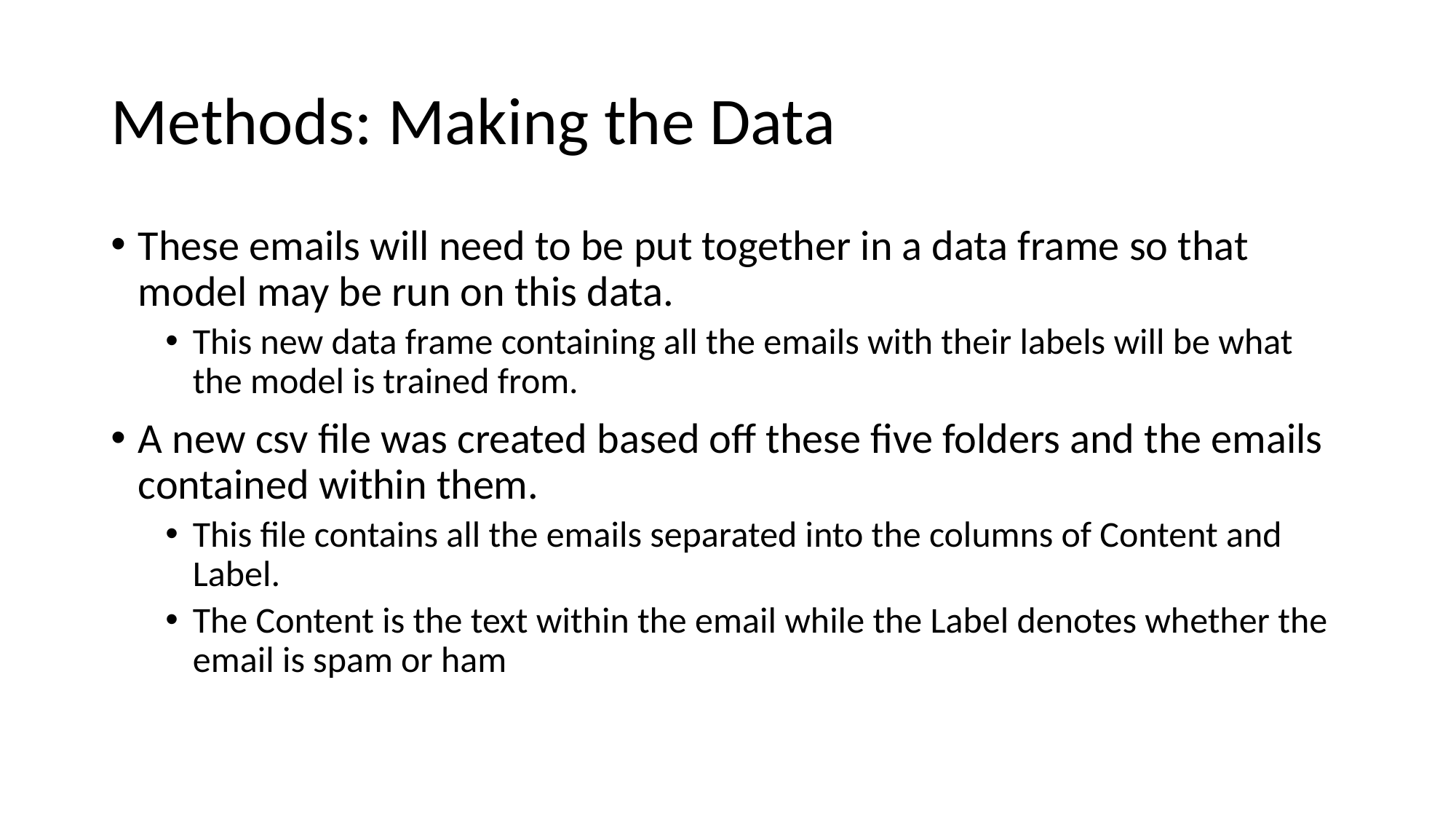

# Methods: Making the Data
These emails will need to be put together in a data frame so that model may be run on this data.
This new data frame containing all the emails with their labels will be what the model is trained from.
A new csv file was created based off these five folders and the emails contained within them.
This file contains all the emails separated into the columns of Content and Label.
The Content is the text within the email while the Label denotes whether the email is spam or ham